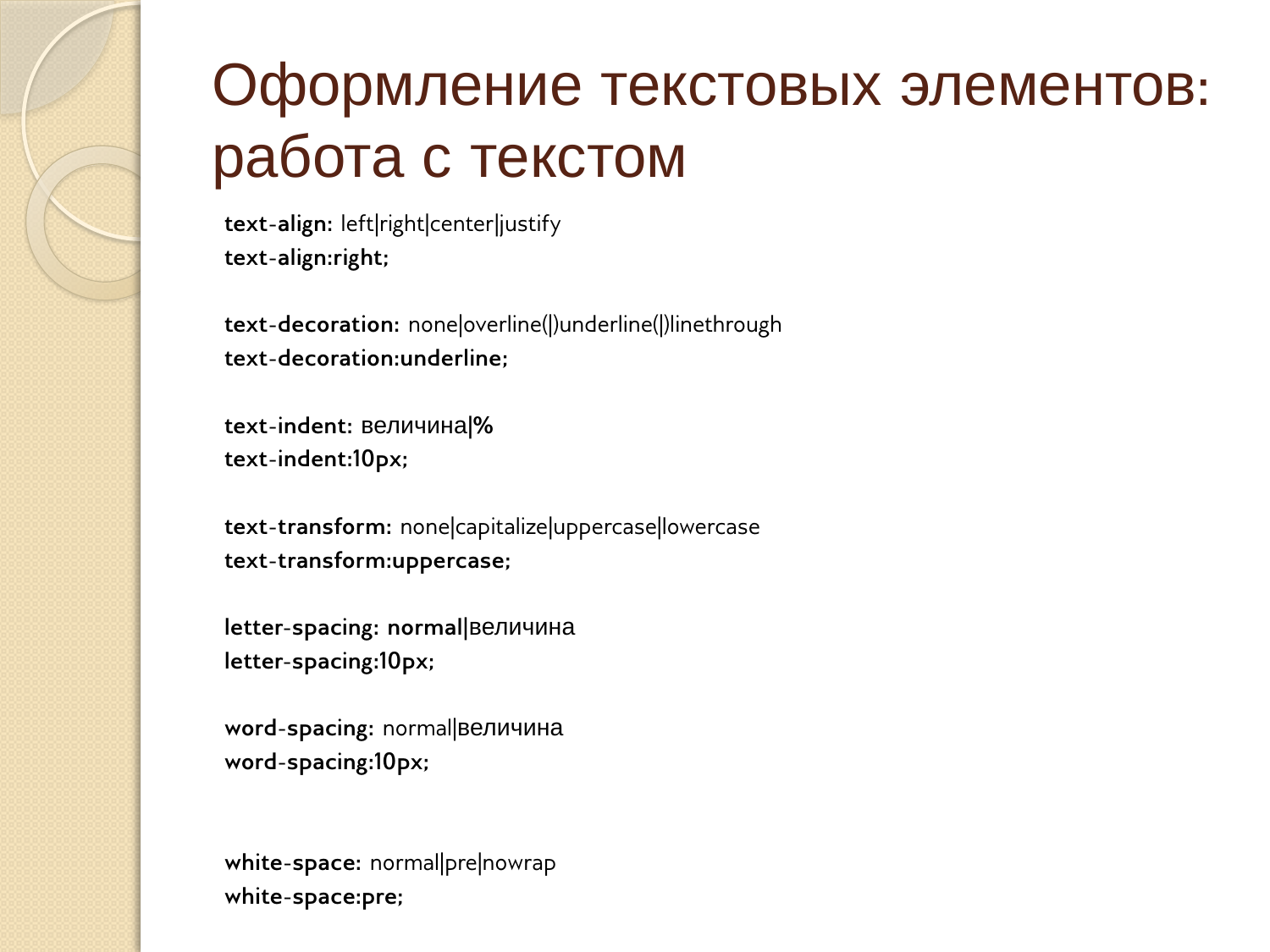

# Оформление текстовых элементов: работа с текстом
text-align: left|right|center|justify
text-align:right;

text-decoration: none|overline(|)underline(|)linethrough
text-decoration:underline;

text-indent: величина|%
text-indent:10px;

text-transform: none|capitalize|uppercase|lowercase
text-transform:uppercase;

letter-spacing: normal|величина
letter-spacing:10px;

word-spacing: normal|величина
word-spacing:10px;

white-space: normal|pre|nowrap
white-space:pre;